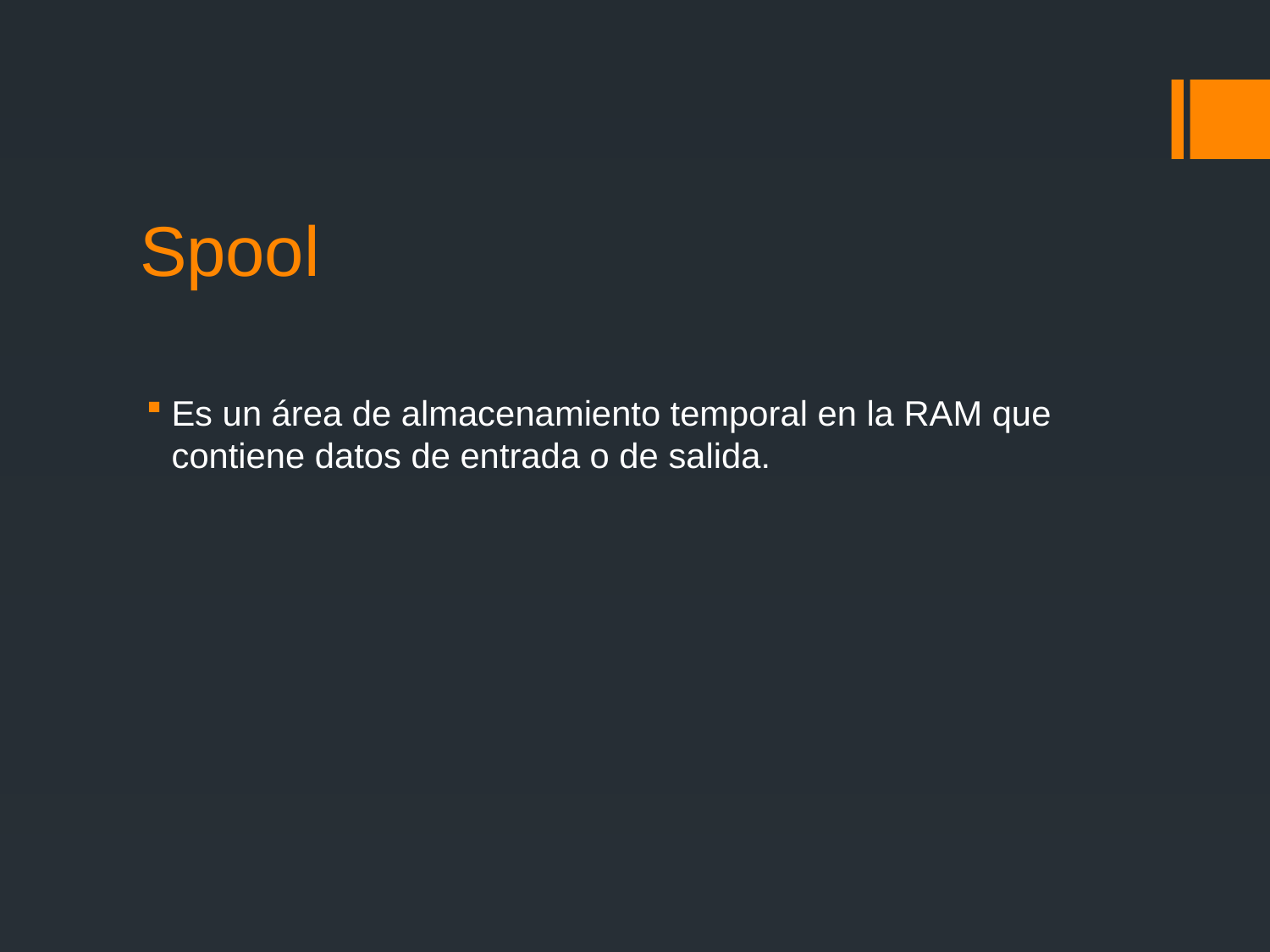

# Spool
Es un área de almacenamiento temporal en la RAM que contiene datos de entrada o de salida.